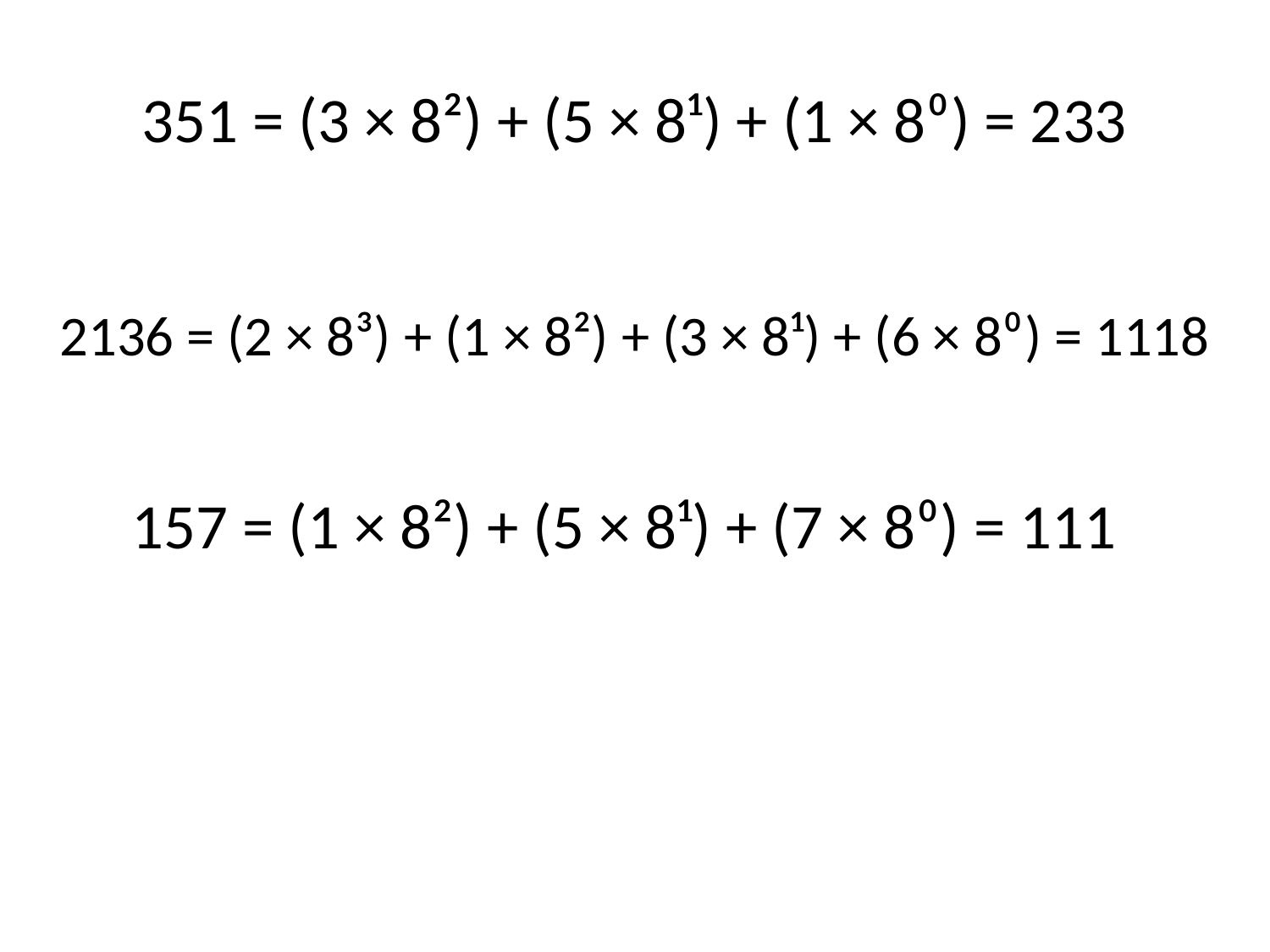

# 351 = (3 × 8²) + (5 × 8¹) + (1 × 8⁰) = 233
2136 = (2 × 8³) + (1 × 8²) + (3 × 8¹) + (6 × 8⁰) = 1118
157 = (1 × 8²) + (5 × 8¹) + (7 × 8⁰) = 111